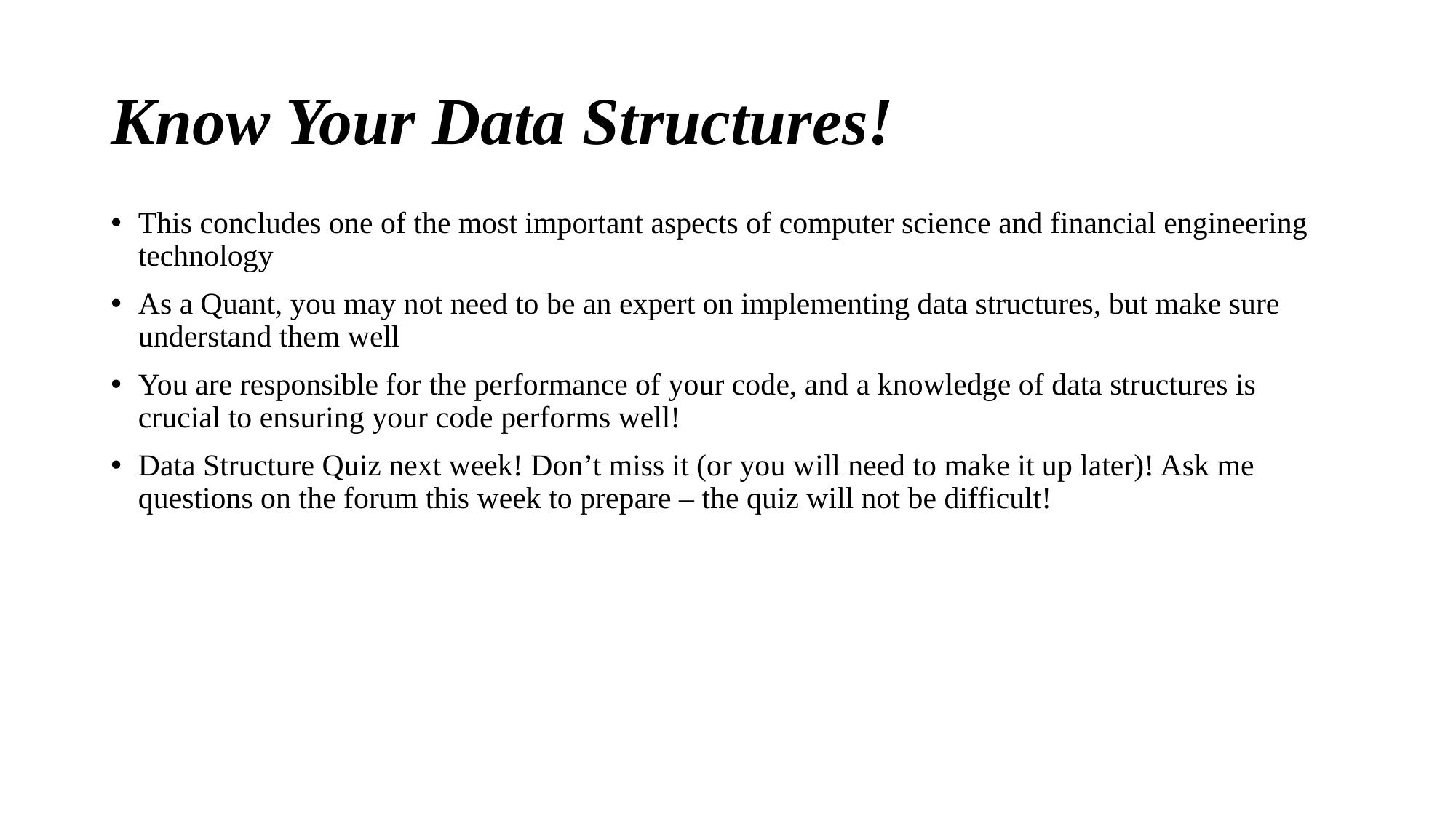

# Know Your Data Structures!
This concludes one of the most important aspects of computer science and financial engineering technology
As a Quant, you may not need to be an expert on implementing data structures, but make sure understand them well
You are responsible for the performance of your code, and a knowledge of data structures is crucial to ensuring your code performs well!
Data Structure Quiz next week! Don’t miss it (or you will need to make it up later)! Ask me questions on the forum this week to prepare – the quiz will not be difficult!